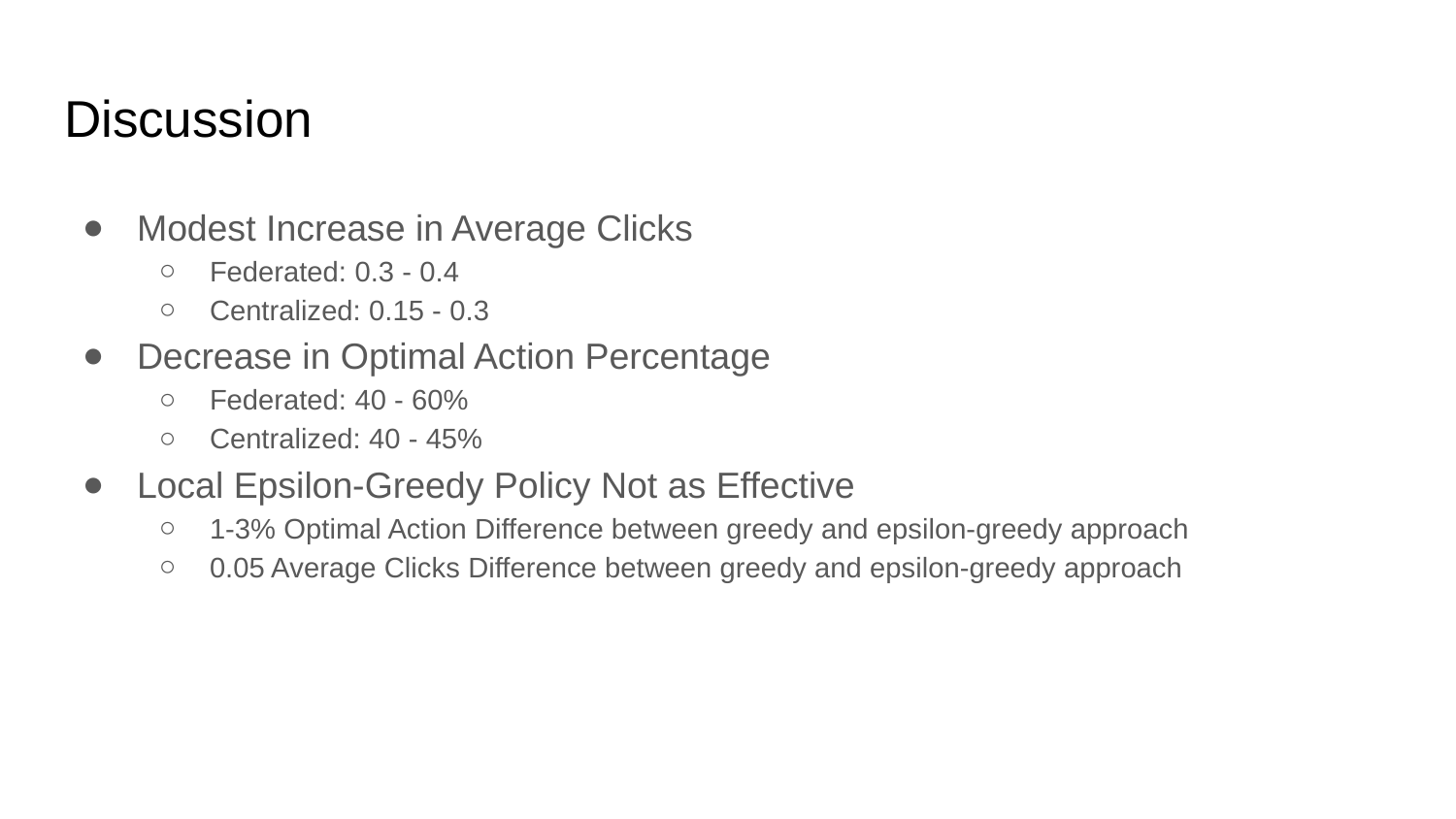

# Discussion
Modest Increase in Average Clicks
Federated: 0.3 - 0.4
Centralized: 0.15 - 0.3
Decrease in Optimal Action Percentage
Federated: 40 - 60%
Centralized: 40 - 45%
Local Epsilon-Greedy Policy Not as Effective
1-3% Optimal Action Difference between greedy and epsilon-greedy approach
0.05 Average Clicks Difference between greedy and epsilon-greedy approach